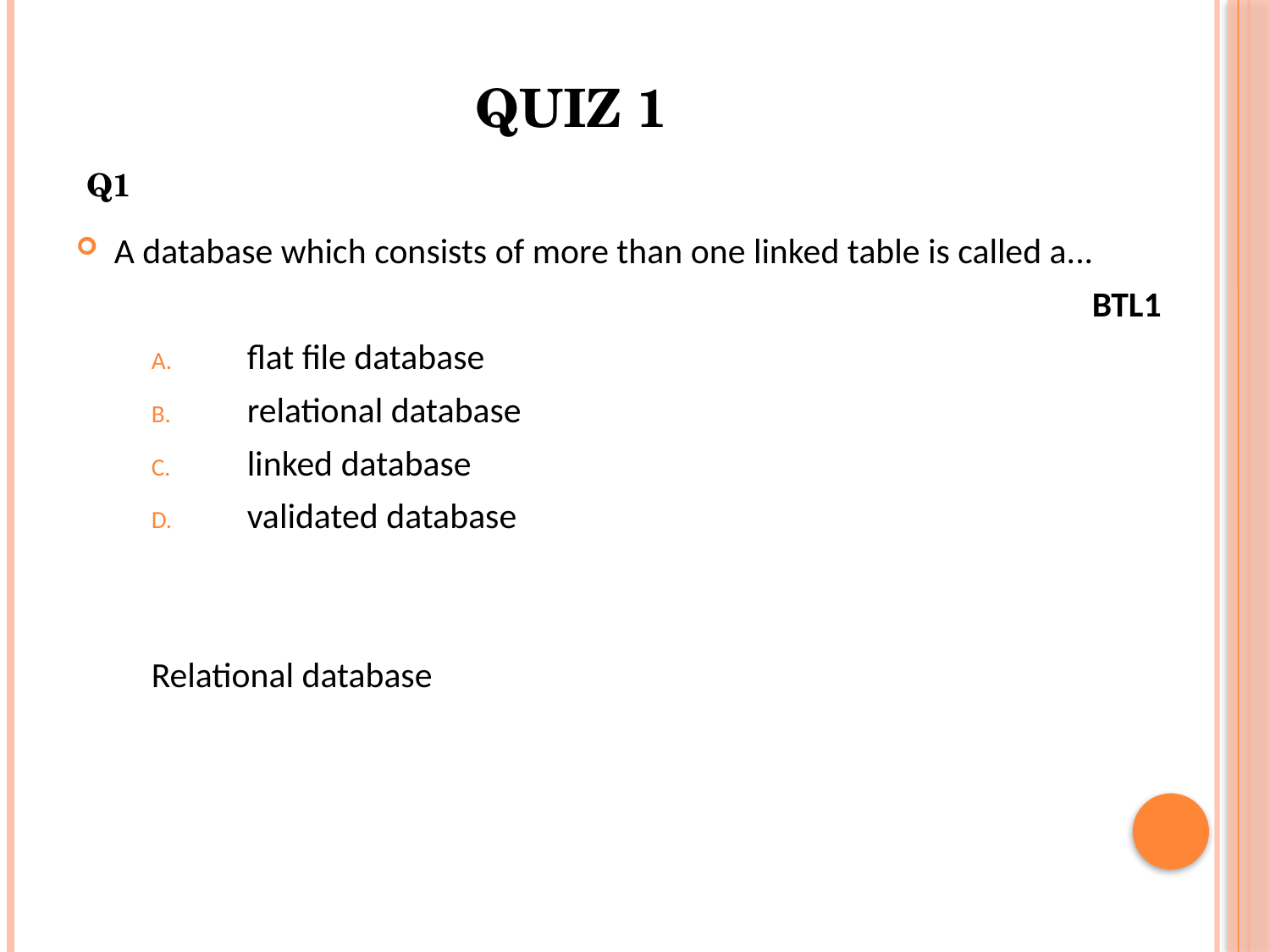

# Quiz 1
Q1
A database which consists of more than one linked table is called a...
								BTL1
    flat file database
    relational database
    linked database
    validated database

Relational database